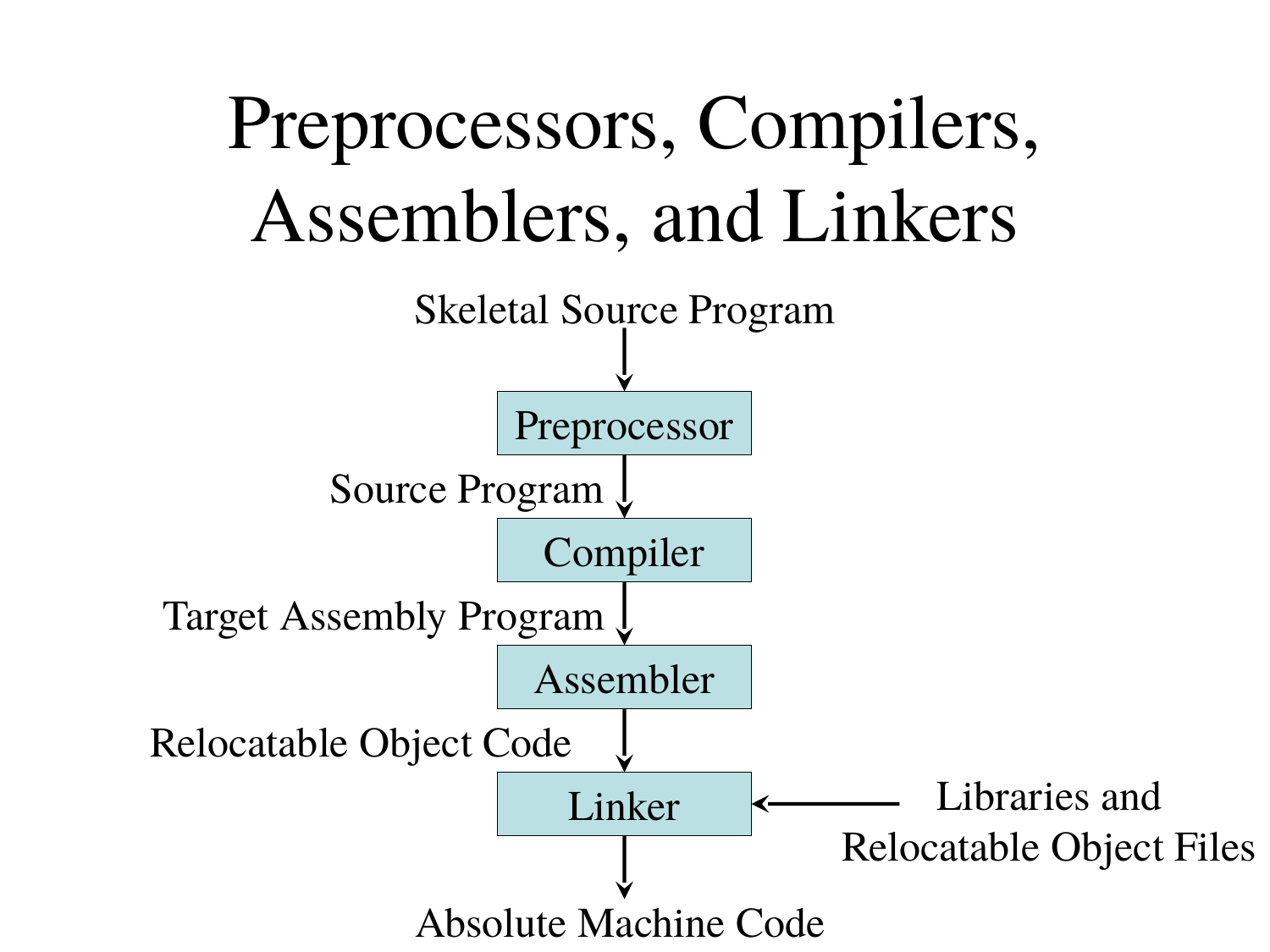

# Preprocessors, Compilers, Assemblers, and Linkers
Skeletal Source Program

Preprocessor
Source Program

Compiler
Target Assembly Program

Assembler
Relocatable Object Code

Libraries and
Relocatable Object Files
Linker

Absolute Machine Code